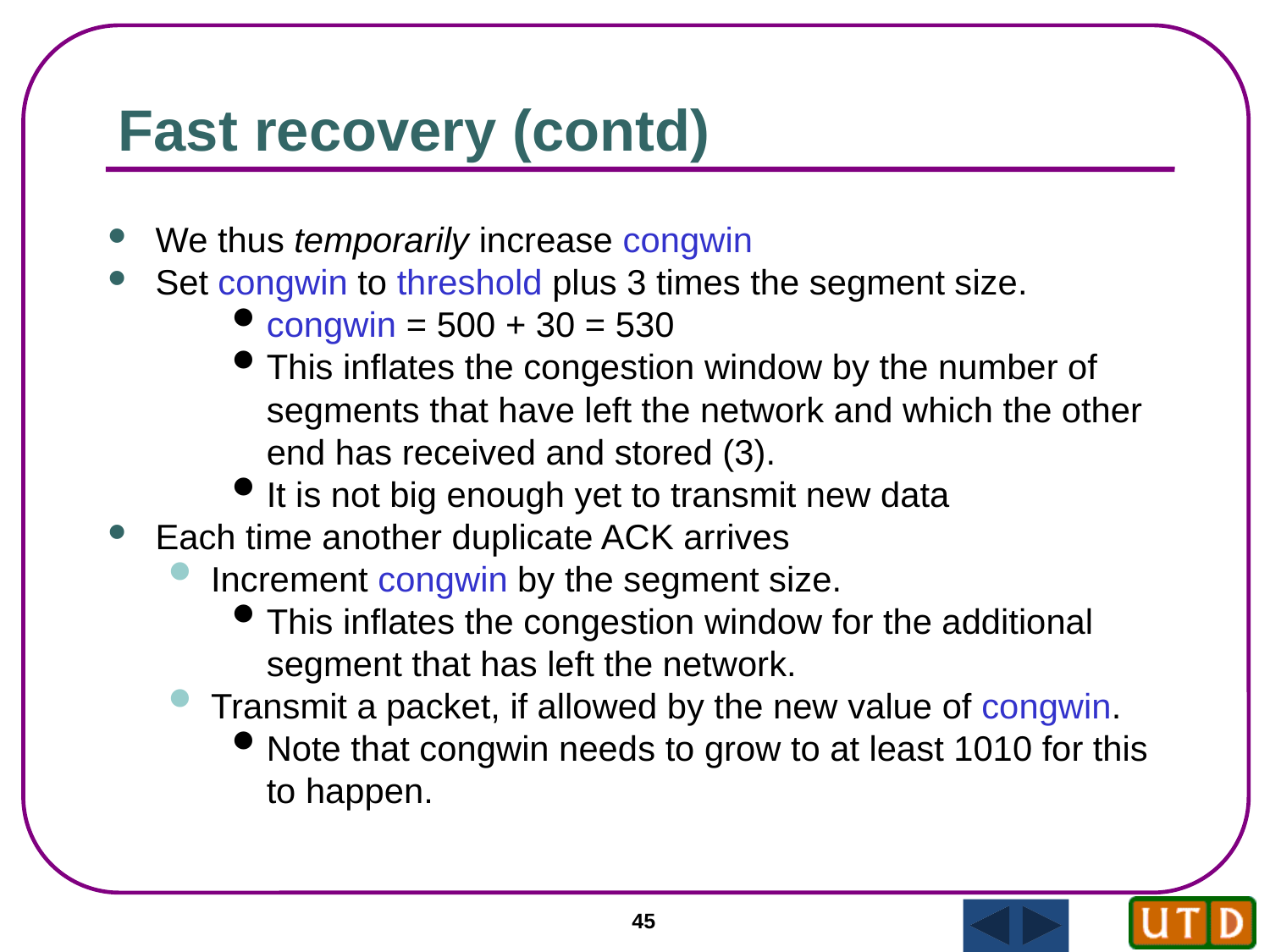

Fast recovery (contd)
We thus temporarily increase congwin
Set congwin to threshold plus 3 times the segment size.
congwin = 500 + 30 = 530
This inflates the congestion window by the number of segments that have left the network and which the other end has received and stored (3).
It is not big enough yet to transmit new data
Each time another duplicate ACK arrives
Increment congwin by the segment size.
This inflates the congestion window for the additional segment that has left the network.
Transmit a packet, if allowed by the new value of congwin.
Note that congwin needs to grow to at least 1010 for this to happen.
45